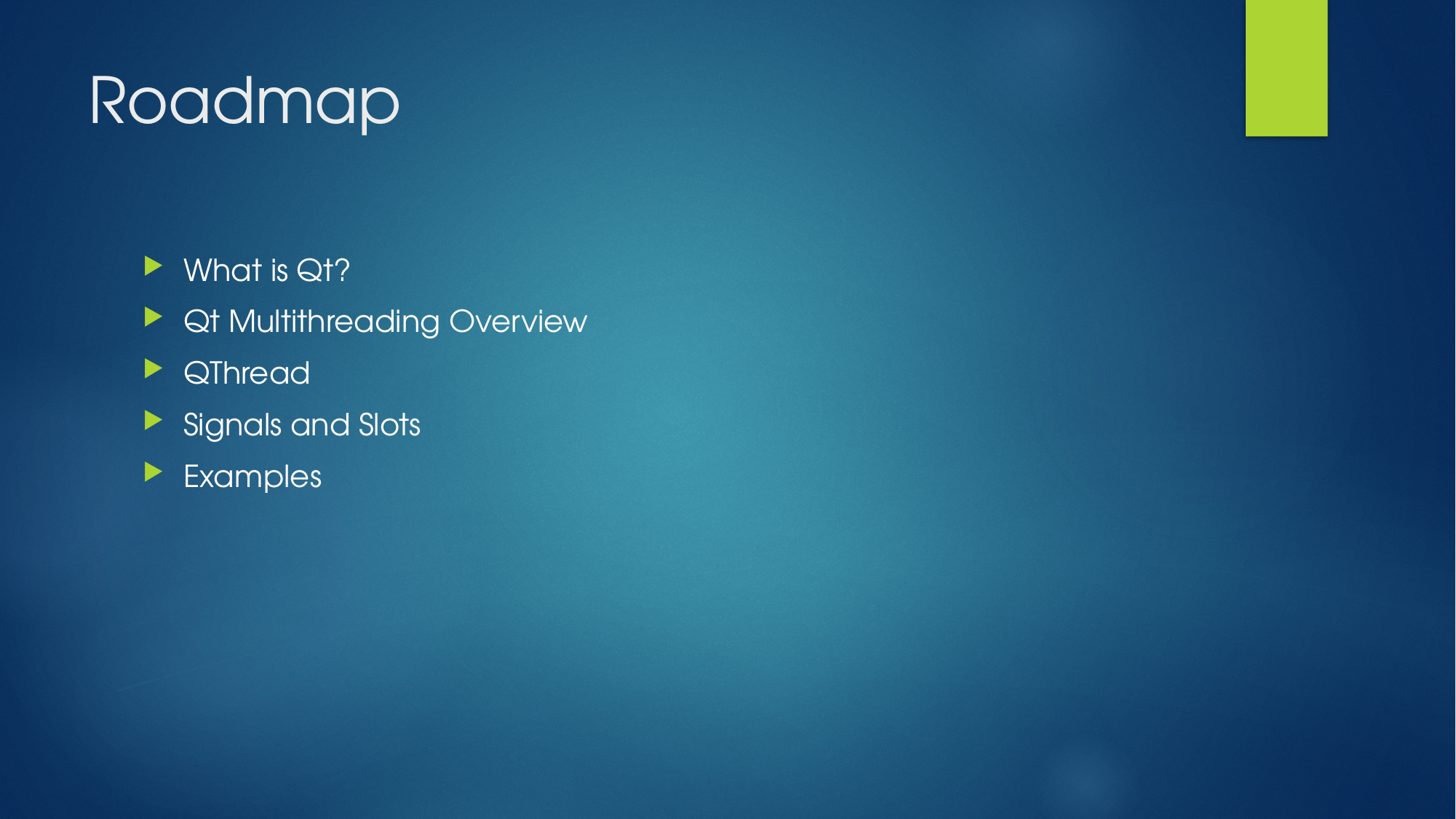

# Roadmap
What is Qt?
Qt Multithreading Overview
QThread
Signals and Slots
Examples